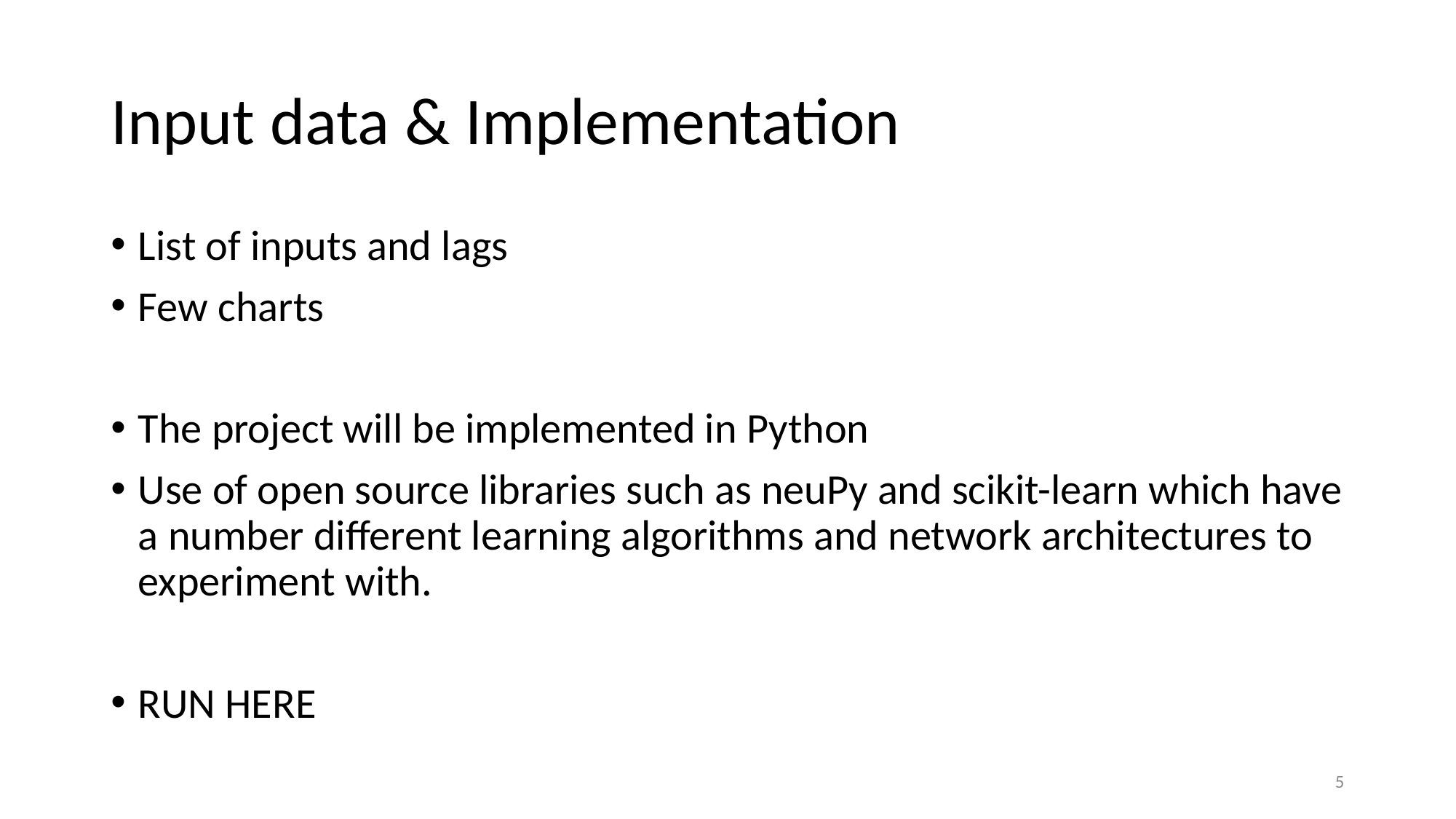

# Input data & Implementation
List of inputs and lags
Few charts

The project will be implemented in Python
Use of open source libraries such as neuPy and scikit-learn which have a number different learning algorithms and network architectures to experiment with.

RUN HERE
5